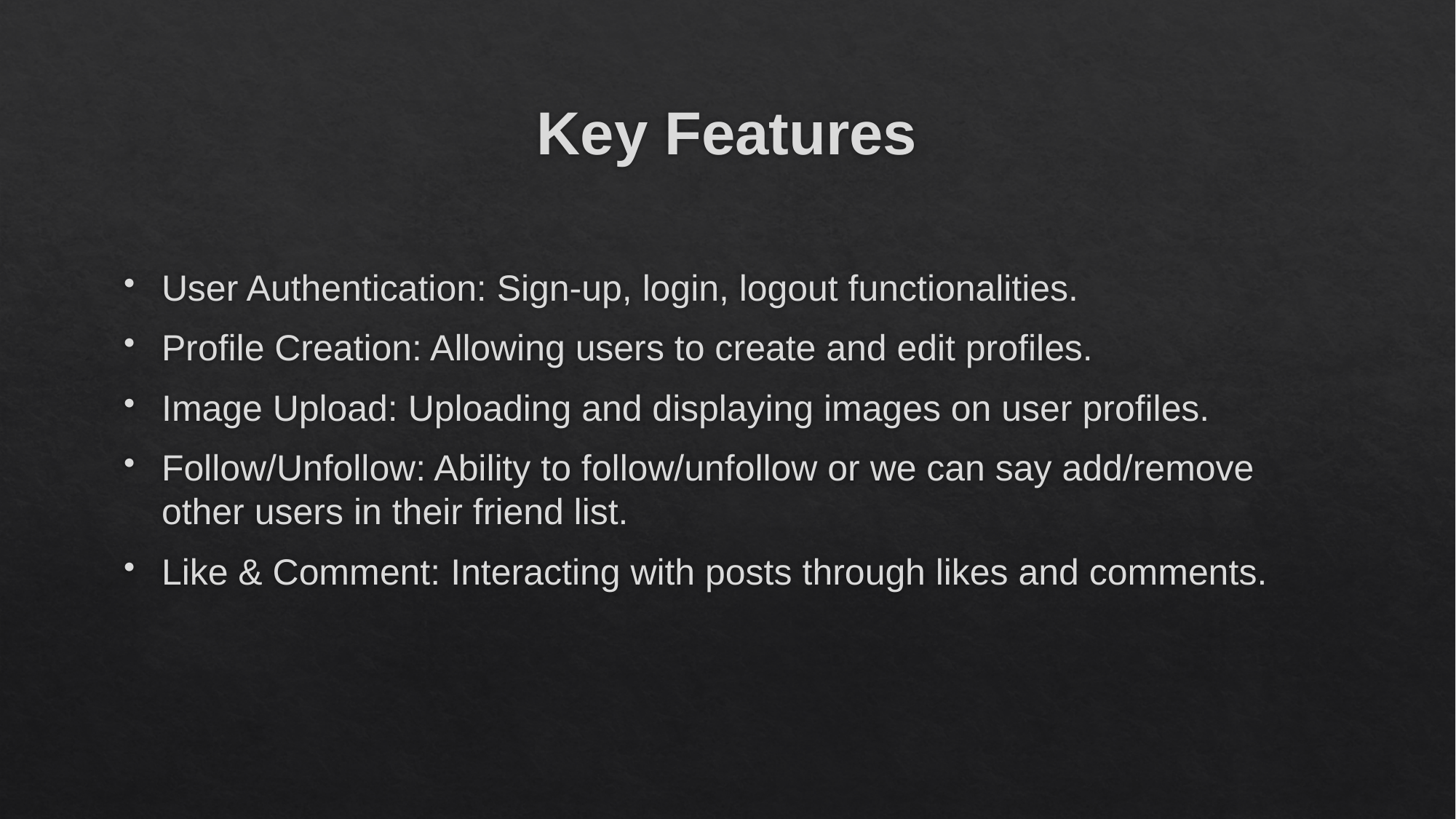

# Key Features
User Authentication: Sign-up, login, logout functionalities.
Profile Creation: Allowing users to create and edit profiles.
Image Upload: Uploading and displaying images on user profiles.
Follow/Unfollow: Ability to follow/unfollow or we can say add/remove other users in their friend list.
Like & Comment: Interacting with posts through likes and comments.